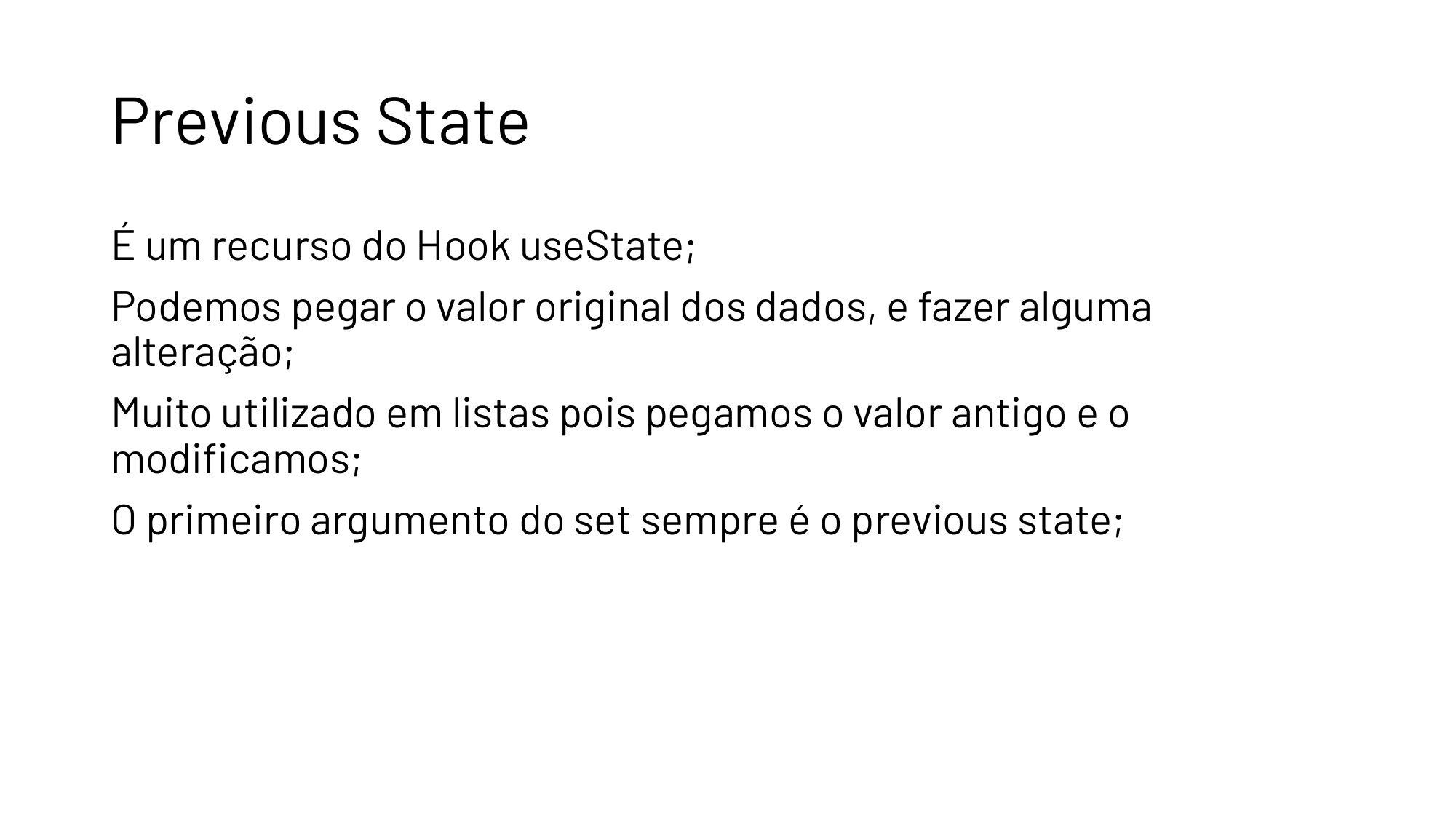

# Previous State
É um recurso do Hook useState;
Podemos pegar o valor original dos dados, e fazer alguma alteração;
Muito utilizado em listas pois pegamos o valor antigo e o modificamos;
O primeiro argumento do set sempre é o previous state;